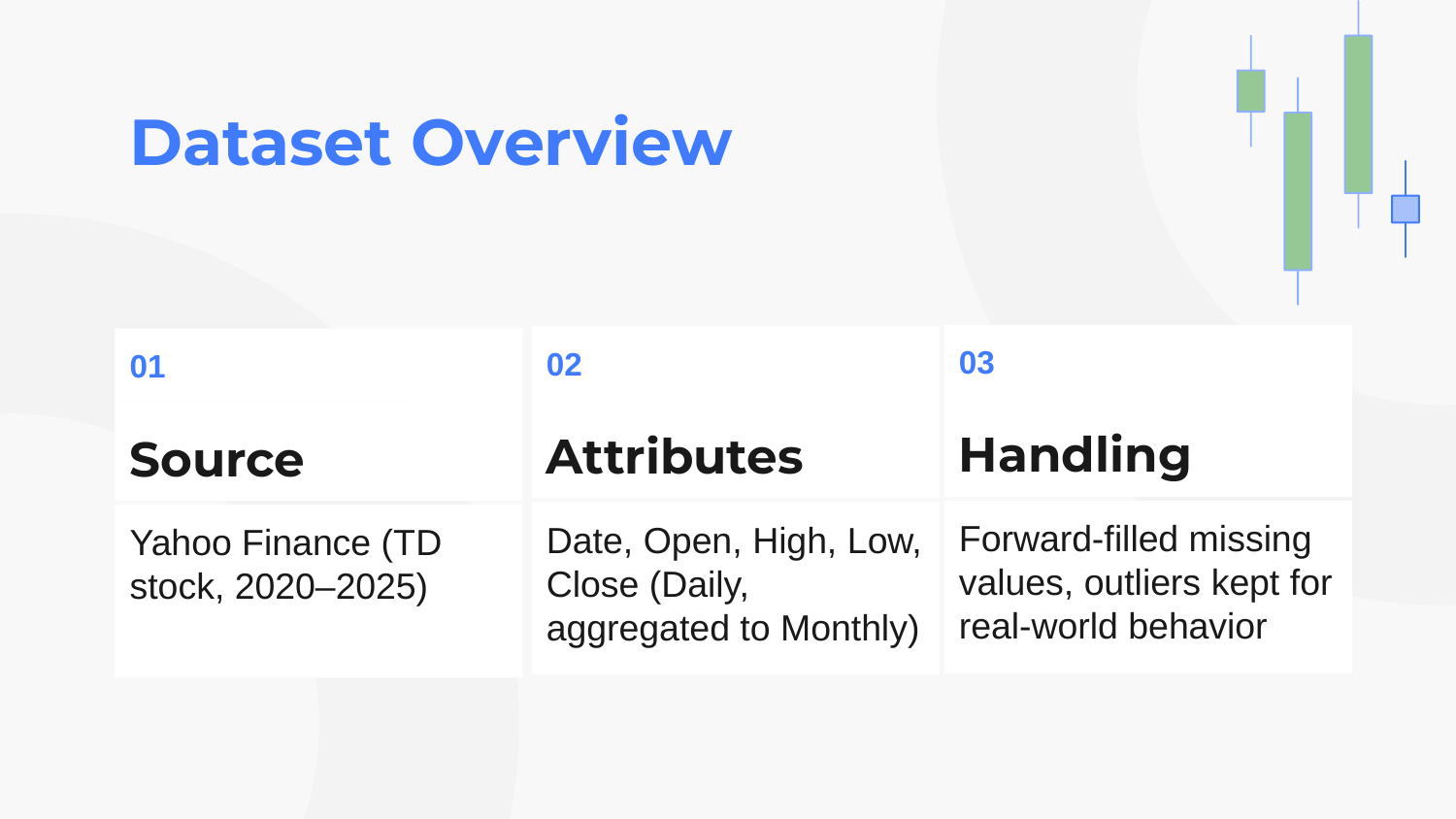

Dataset Overview
03
02
# 01
Handling
Attributes
Source
Forward-filled missing values, outliers kept for real-world behavior
Date, Open, High, Low, Close (Daily, aggregated to Monthly)
Yahoo Finance (TD stock, 2020–2025)